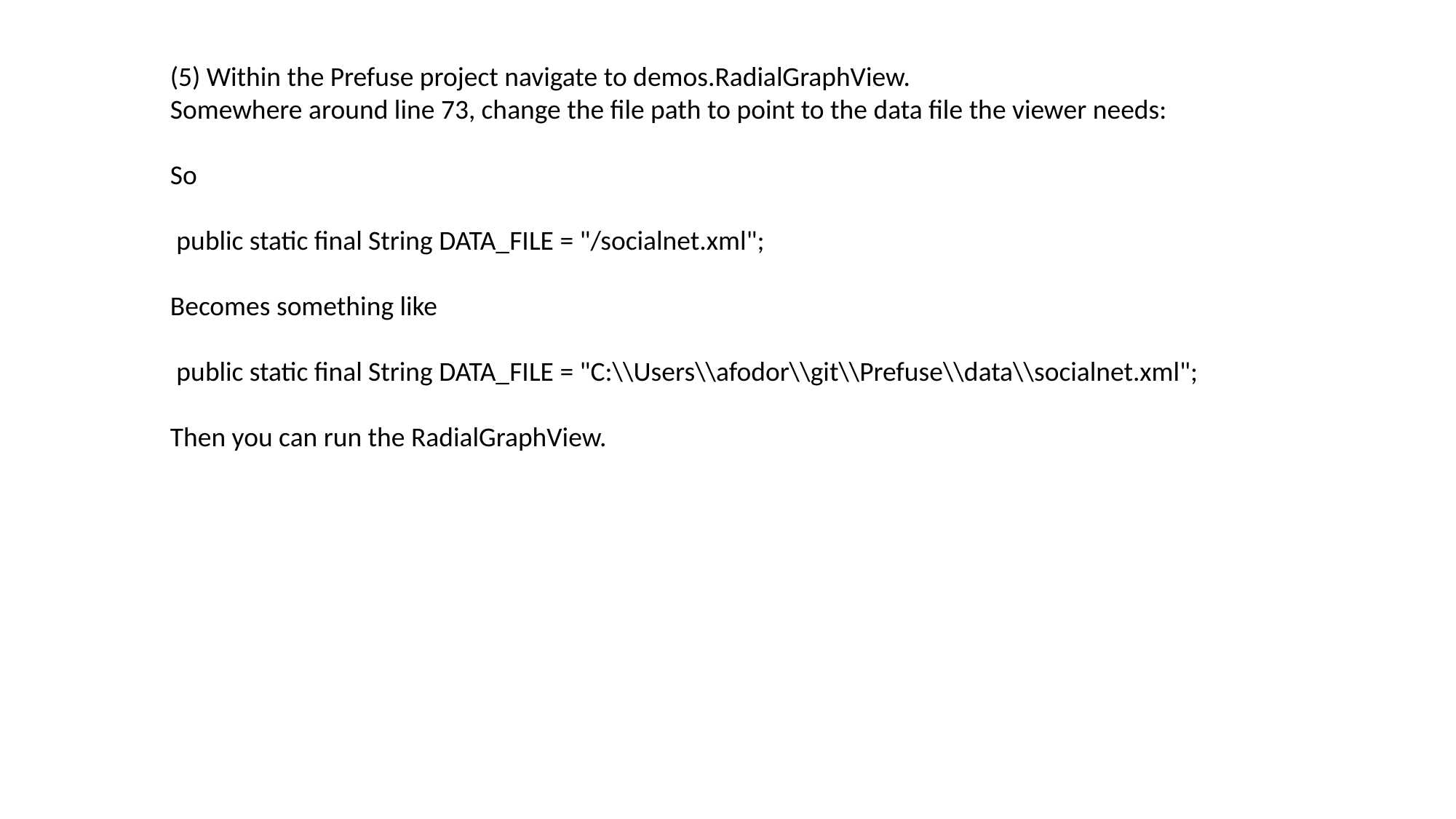

(5) Within the Prefuse project navigate to demos.RadialGraphView.
Somewhere around line 73, change the file path to point to the data file the viewer needs:

So

 public static final String DATA_FILE = "/socialnet.xml";

Becomes something like

 public static final String DATA_FILE = "C:\\Users\\afodor\\git\\Prefuse\\data\\socialnet.xml";

Then you can run the RadialGraphView.